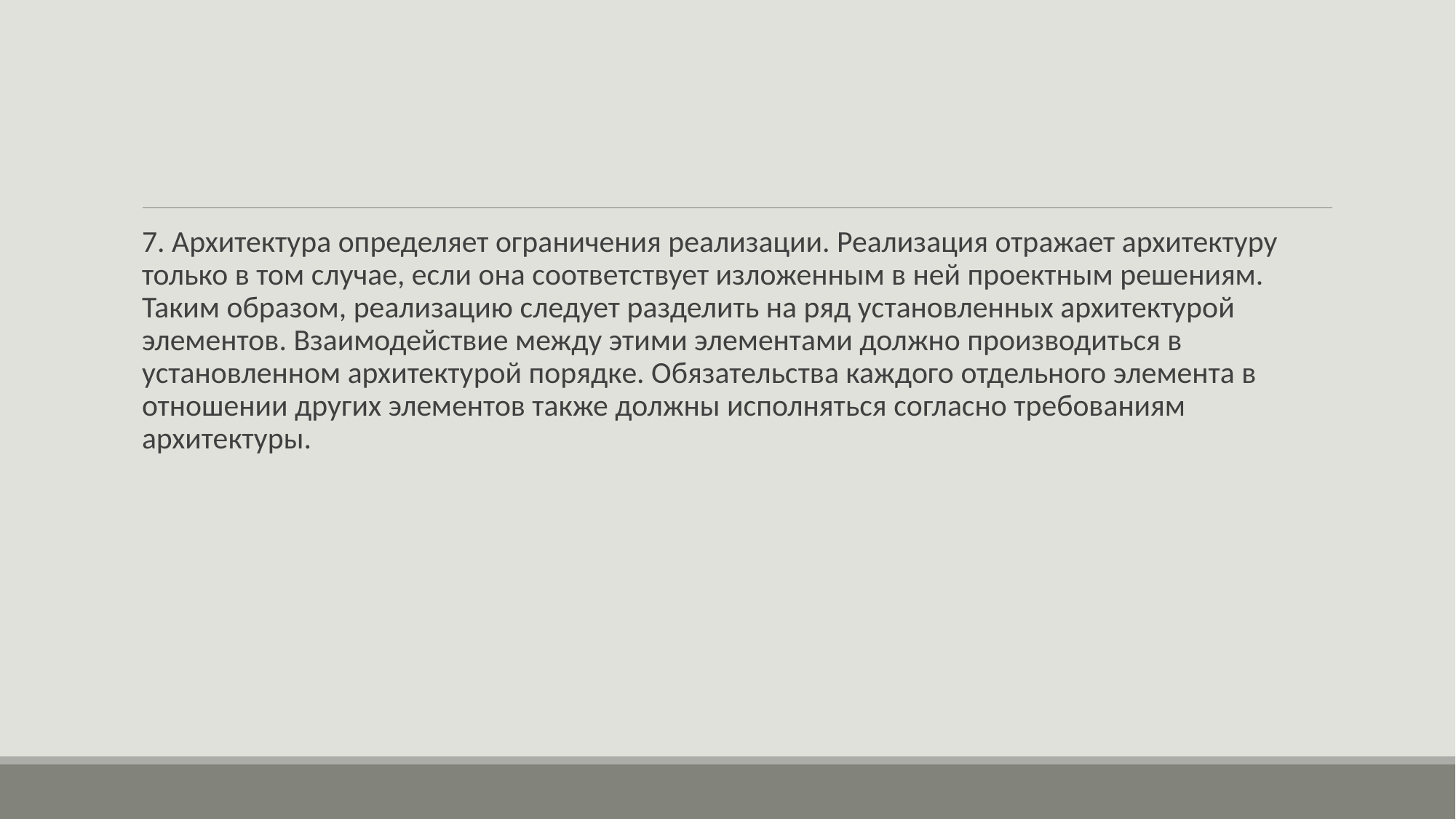

#
7. Архитектура определяет ограничения реализации. Реализация отражает архитектуру только в том случае, если она соответствует изложенным в ней проектным решениям. Таким образом, реализацию следует разделить на ряд установленных архитектурой элементов. Взаимодействие между этими элементами должно производиться в установленном архитектурой порядке. Обязательства каждого отдельного элемента в отношении других элементов также должны исполняться согласно требованиям архитектуры.